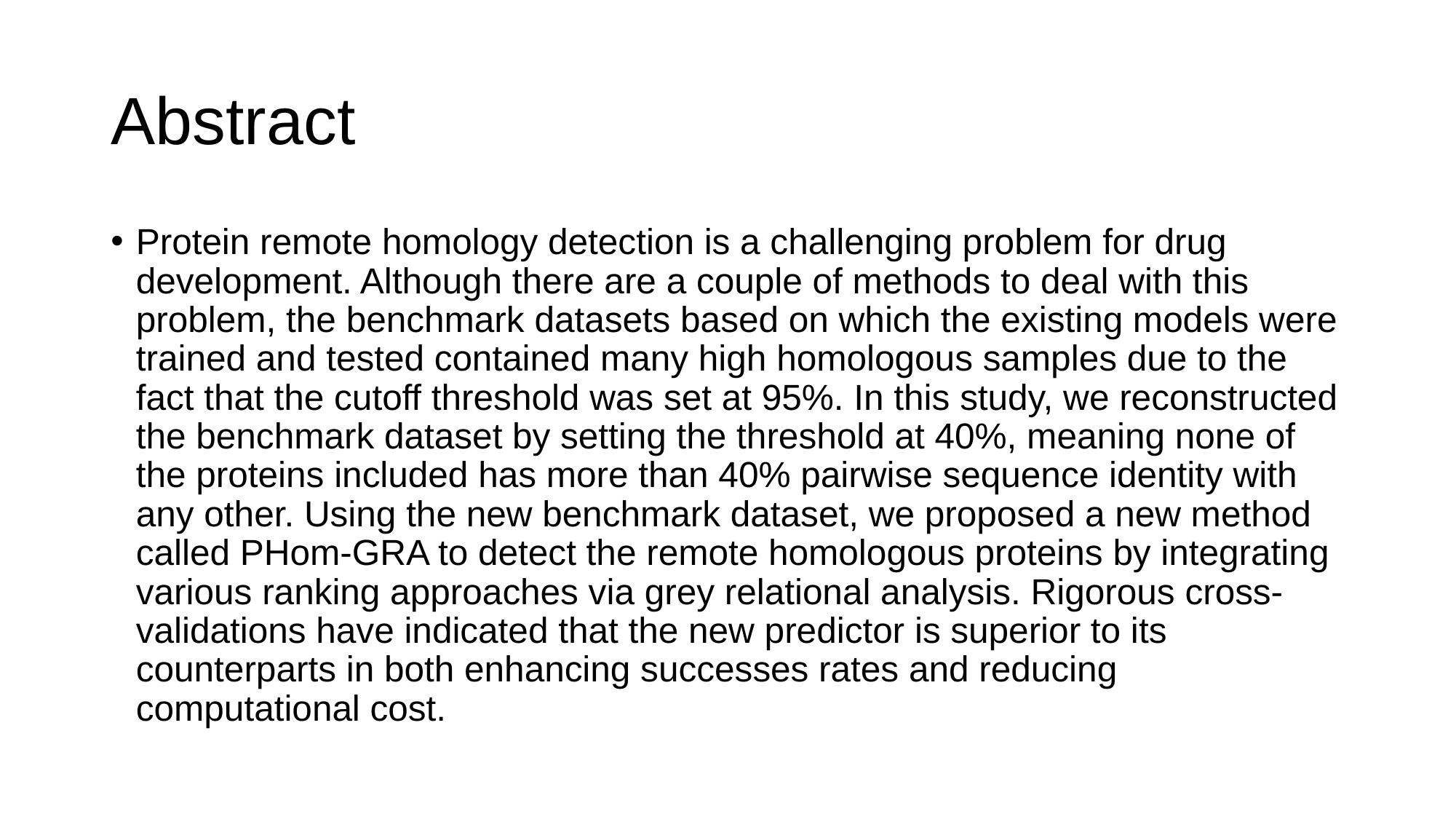

# Abstract
Protein remote homology detection is a challenging problem for drug development. Although there are a couple of methods to deal with this problem, the benchmark datasets based on which the existing models were trained and tested contained many high homologous samples due to the fact that the cutoff threshold was set at 95%. In this study, we reconstructed the benchmark dataset by setting the threshold at 40%, meaning none of the proteins included has more than 40% pairwise sequence identity with any other. Using the new benchmark dataset, we proposed a new method called PHom-GRA to detect the remote homologous proteins by integrating various ranking approaches via grey relational analysis. Rigorous cross-validations have indicated that the new predictor is superior to its counterparts in both enhancing successes rates and reducing computational cost.